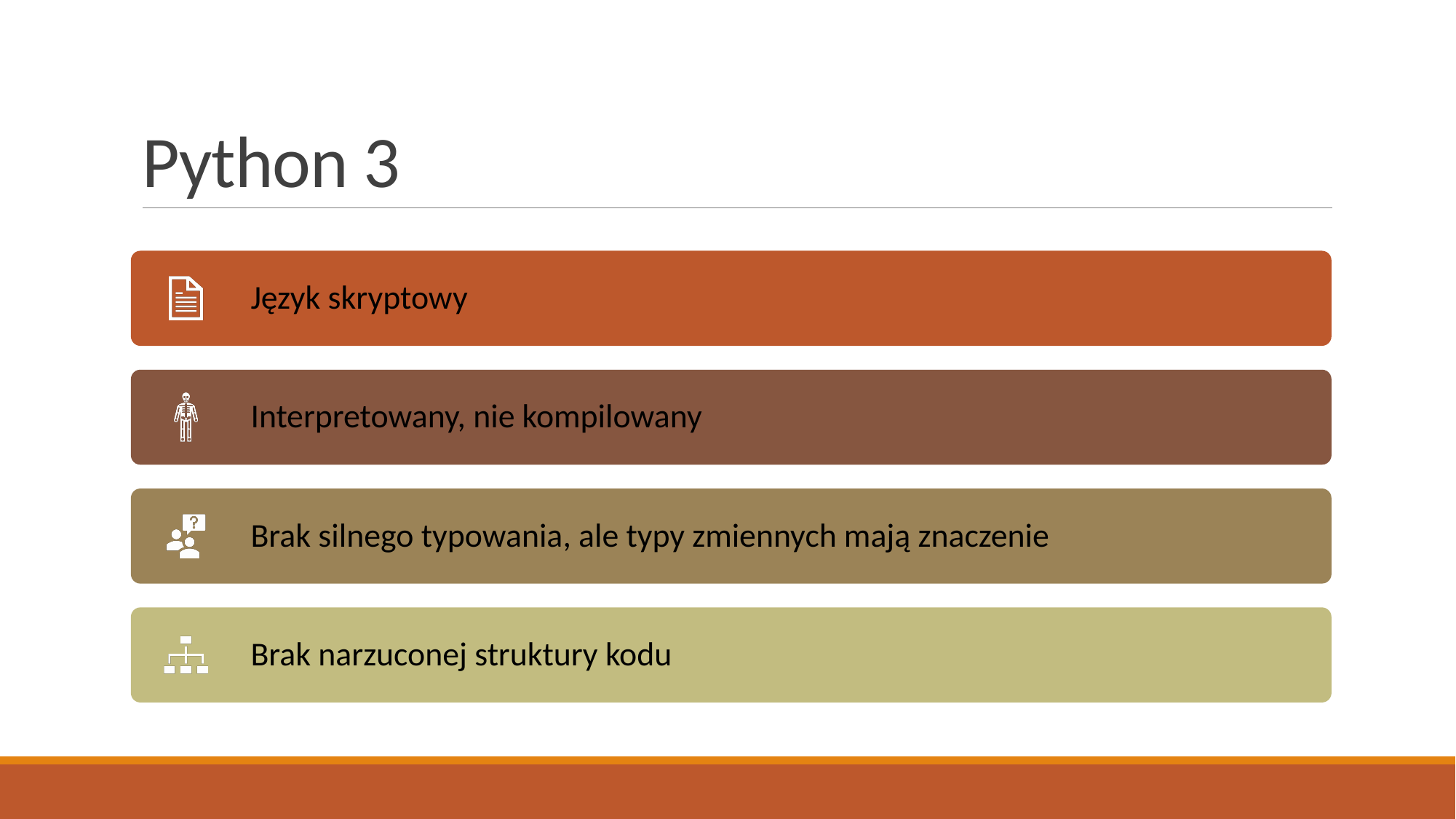

# Python 3
Język skryptowy
Interpretowany, nie kompilowany
Brak silnego typowania, ale typy zmiennych mają znaczenie
Brak narzuconej struktury kodu